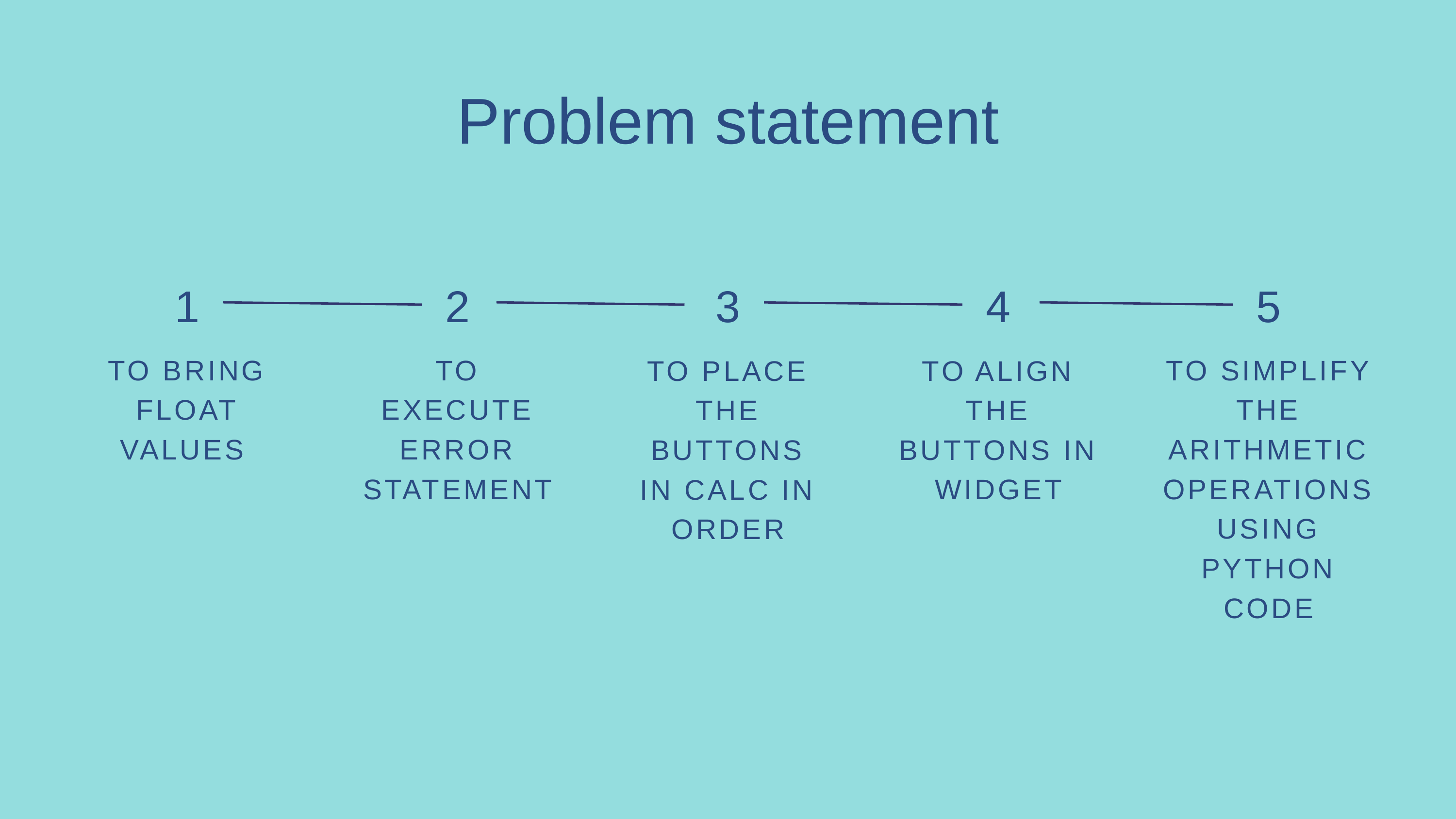

Problem statement

1

2

3

4

5

TO BRING FLOAT VALUES
TO EXECUTE ERROR STATEMENT
TO SIMPLIFY THE ARITHMETIC OPERATIONS USING PYTHON CODE
TO PLACE THE BUTTONS IN CALC IN ORDER
TO ALIGN THE BUTTONS IN WIDGET